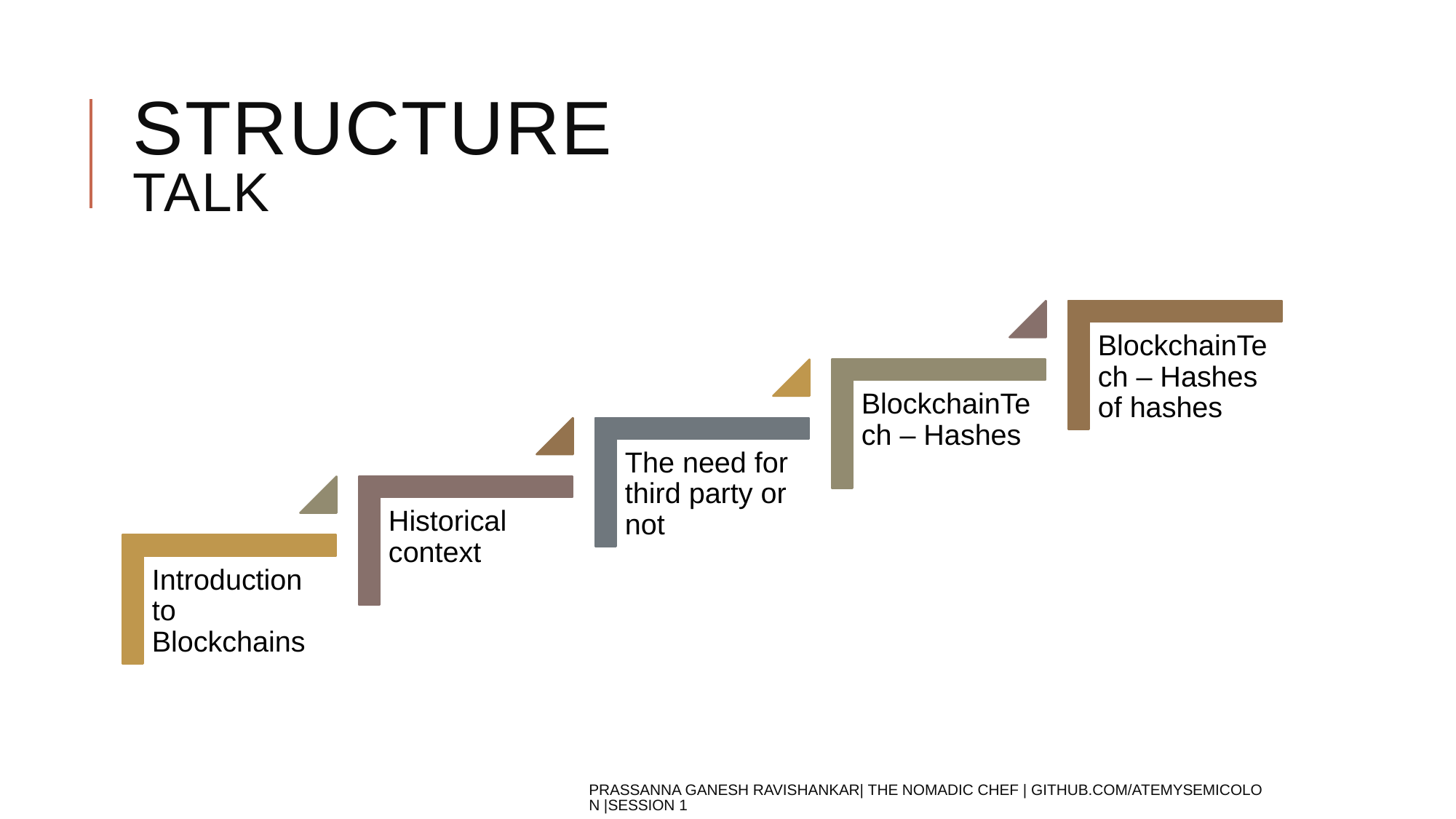

# Structure Talk
Introduction to Blockchains
Historical context
The need for third party or not
BlockchainTech – Hashes
BlockchainTech – Hashes of hashes
Prassanna Ganesh Ravishankar| The nomadic Chef | github.com/atemysemicolon |Session 1